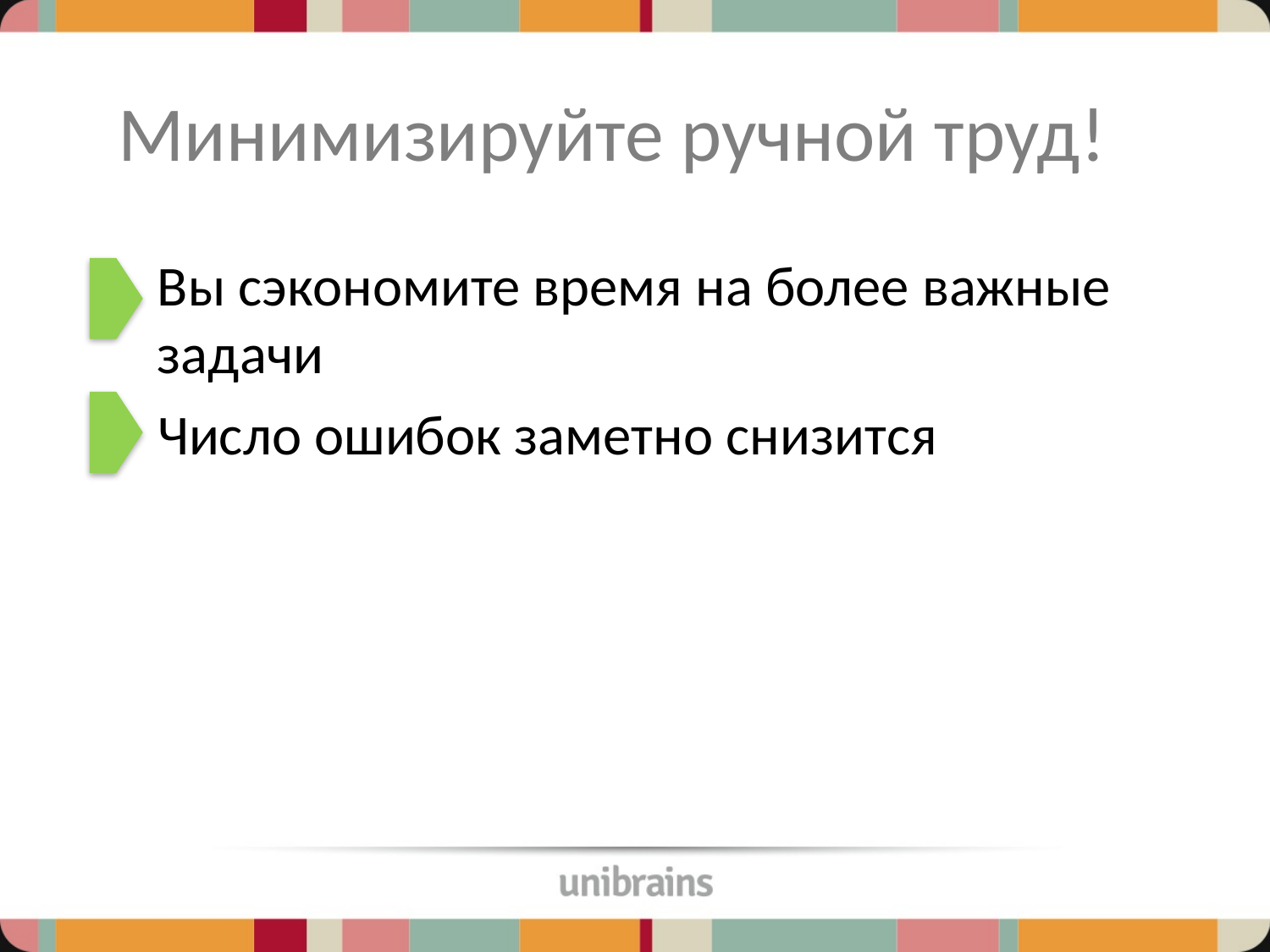

# Минимизируйте ручной труд!
Вы сэкономите время на более важные задачи

Число ошибок заметно снизится